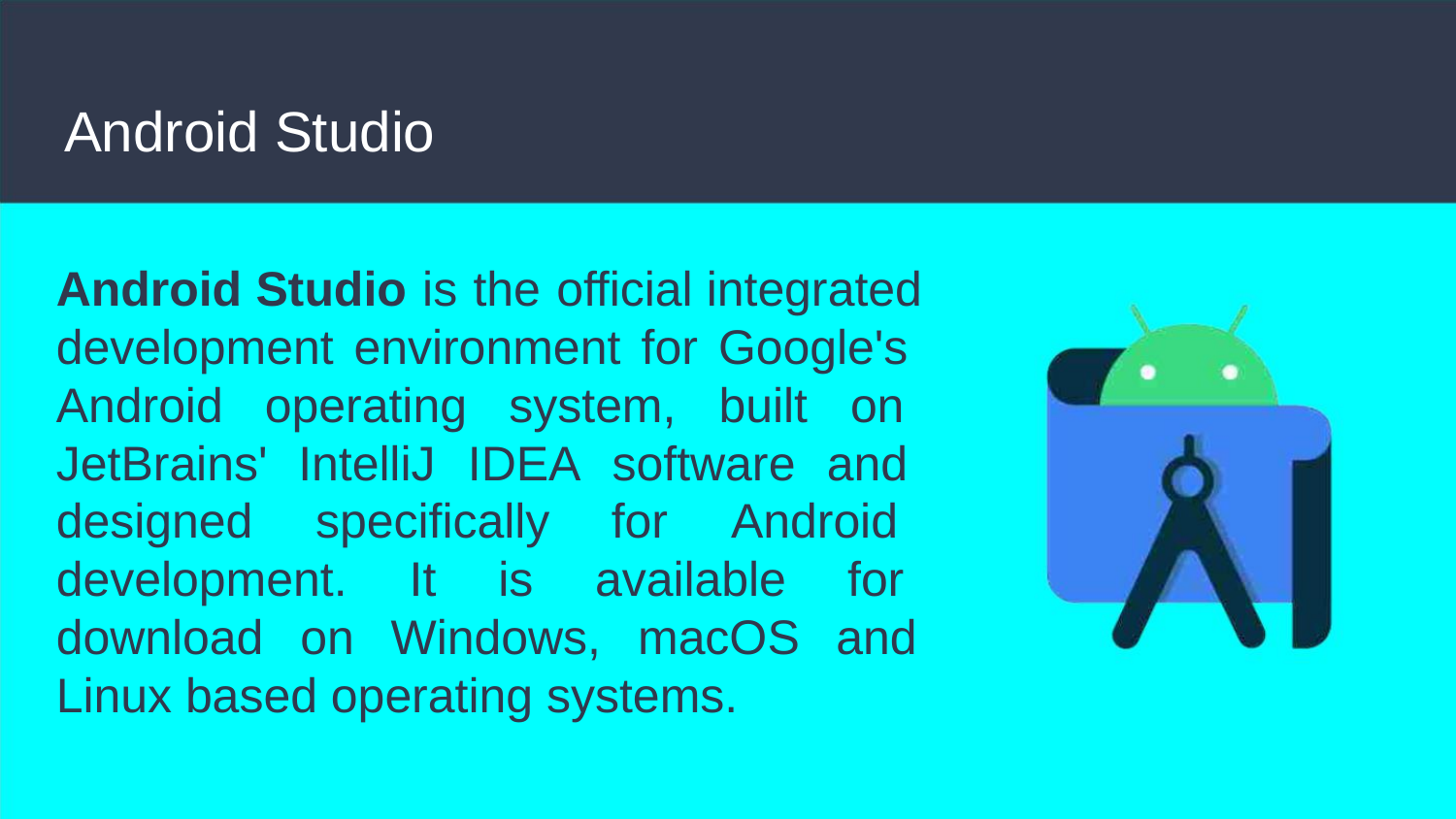

Android Studio
Android Studio is the official integrated
development environment for Google's
Android operating system, built on
JetBrains' IntelliJ IDEA software and
designed specifically for Android
development. It is available for
download on Windows, macOS and
Linux based operating systems.